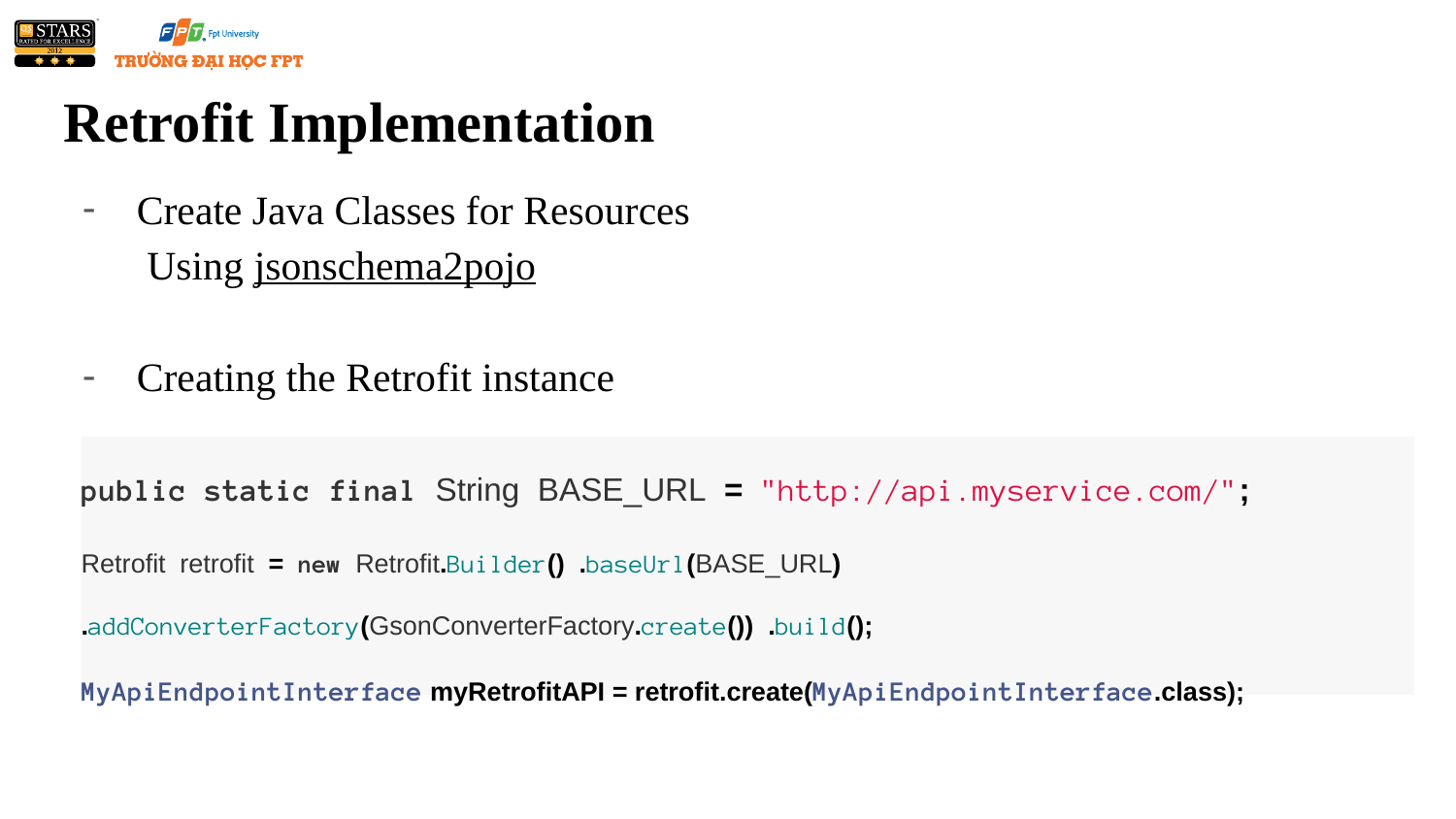

Retrofit Implementation
Create Java Classes for Resources
 Using jsonschema2pojo

Creating the Retrofit instance

public static final String BASE_URL = "http://api.myservice.com/";

Retrofit retrofit = new Retrofit.Builder() .baseUrl(BASE_URL)
					.addConverterFactory(GsonConverterFactory.create()) .build();

MyApiEndpointInterface myRetrofitAPI = retrofit.create(MyApiEndpointInterface.class);